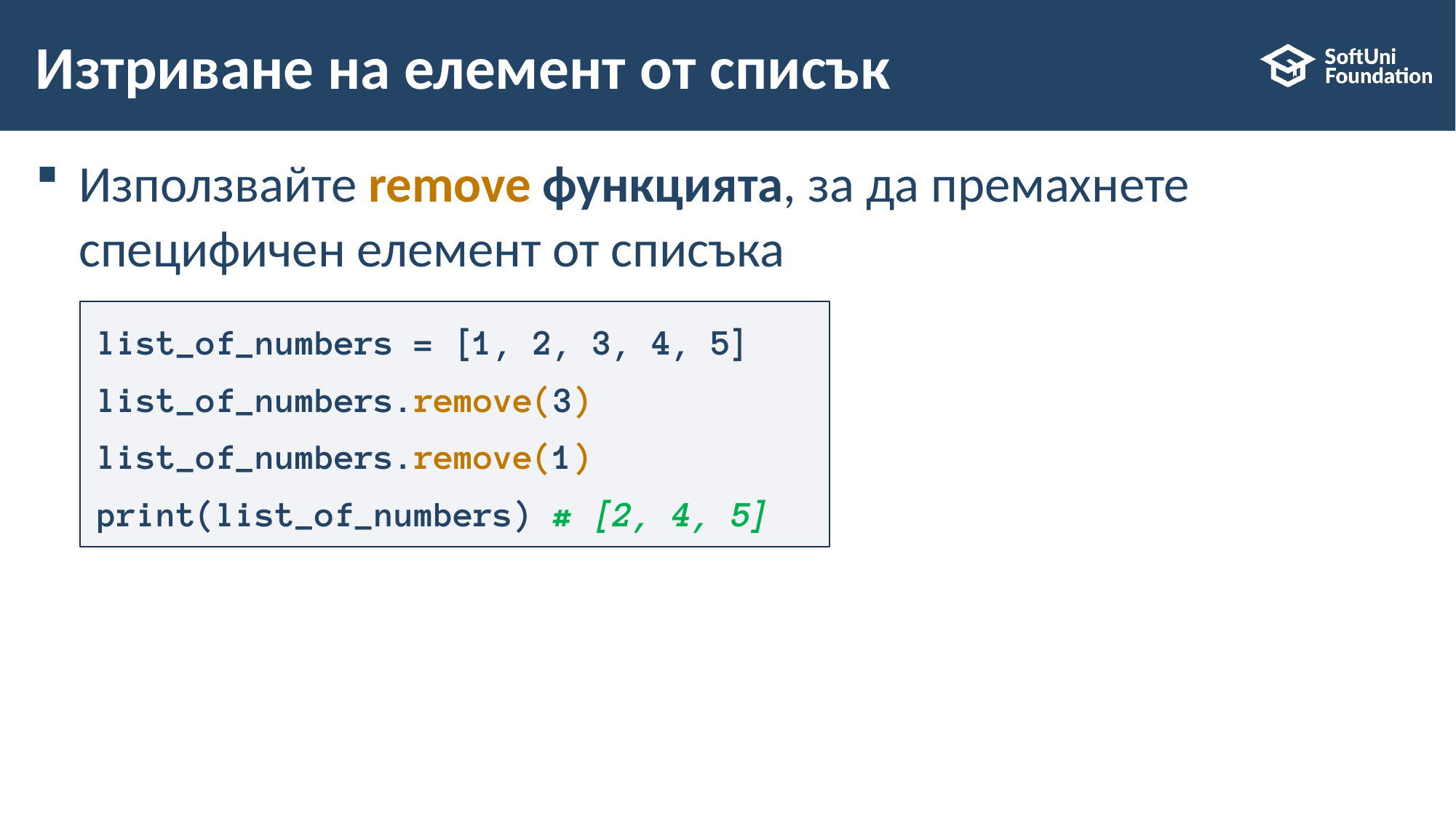

# Изтриване на елемент от списък
Използвайте remove функцията, за да премахнете специфичен елемент от списъка

list_of_numbers = [1, 2, 3, 4, 5]
list_of_numbers.remove(3)
list_of_numbers.remove(1)
print(list_of_numbers) # [2, 4, 5]